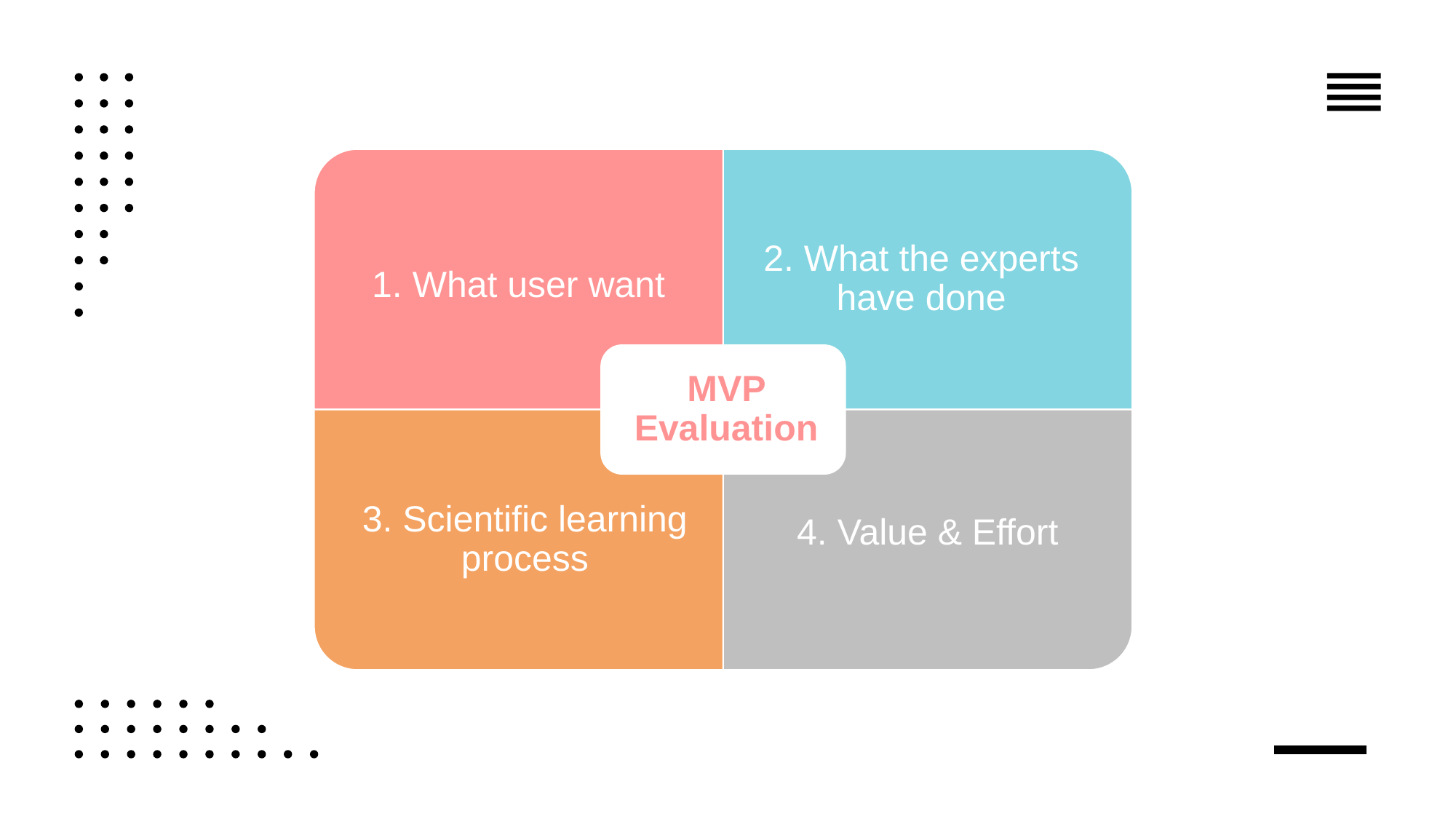

1. What user want
2. What the experts have done
3. Scientific learning process
4. Value & Effort
MVP Evaluation